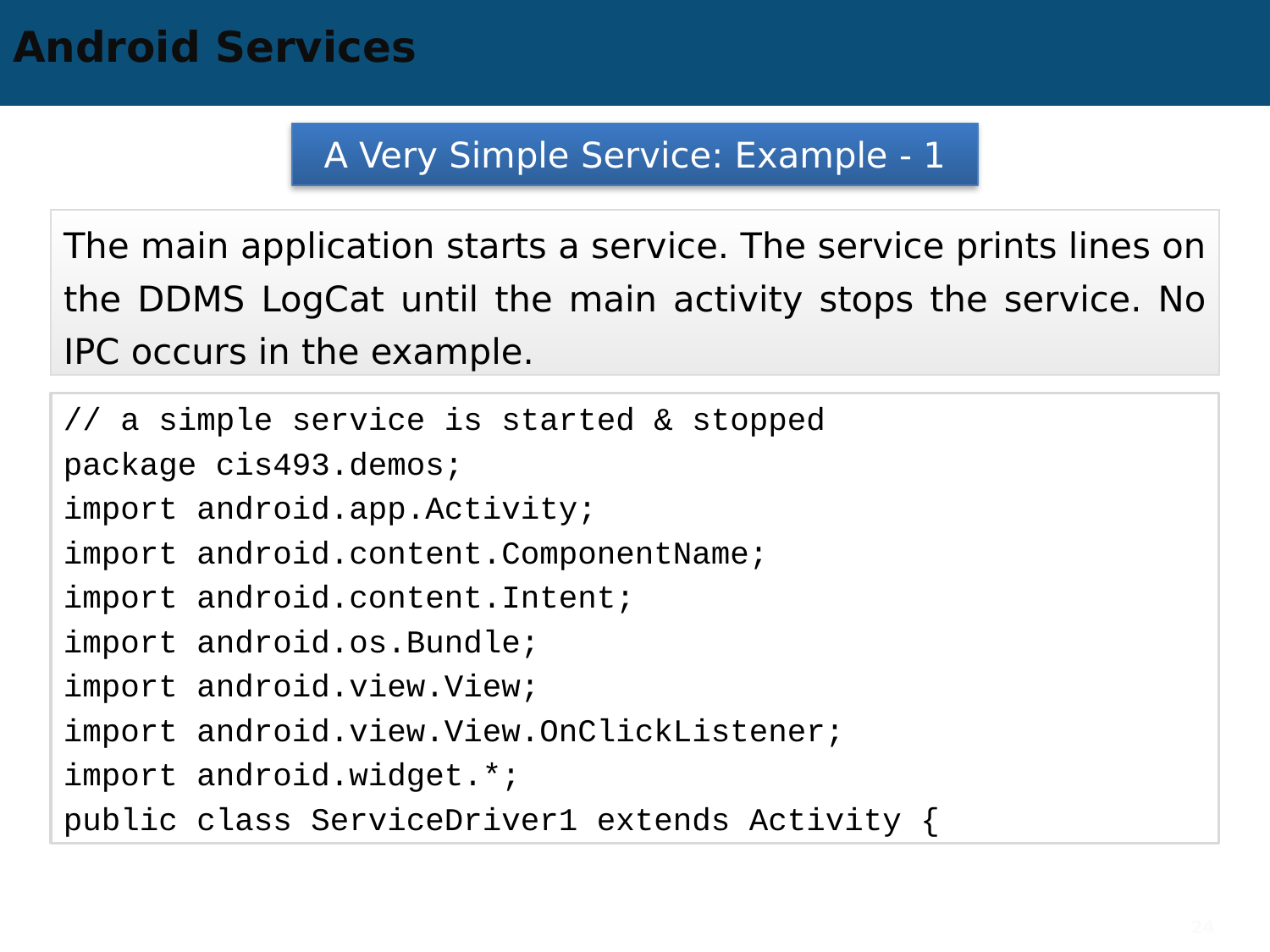

# Android Services
A Very Simple Service: Example - 1
The main application starts a service. The service prints lines on the DDMS LogCat until the main activity stops the service. No IPC occurs in the example.
// a simple service is started & stopped
package cis493.demos;
import android.app.Activity;
import android.content.ComponentName;
import android.content.Intent;
import android.os.Bundle;
import android.view.View;
import android.view.View.OnClickListener;
import android.widget.*;
public class ServiceDriver1 extends Activity {